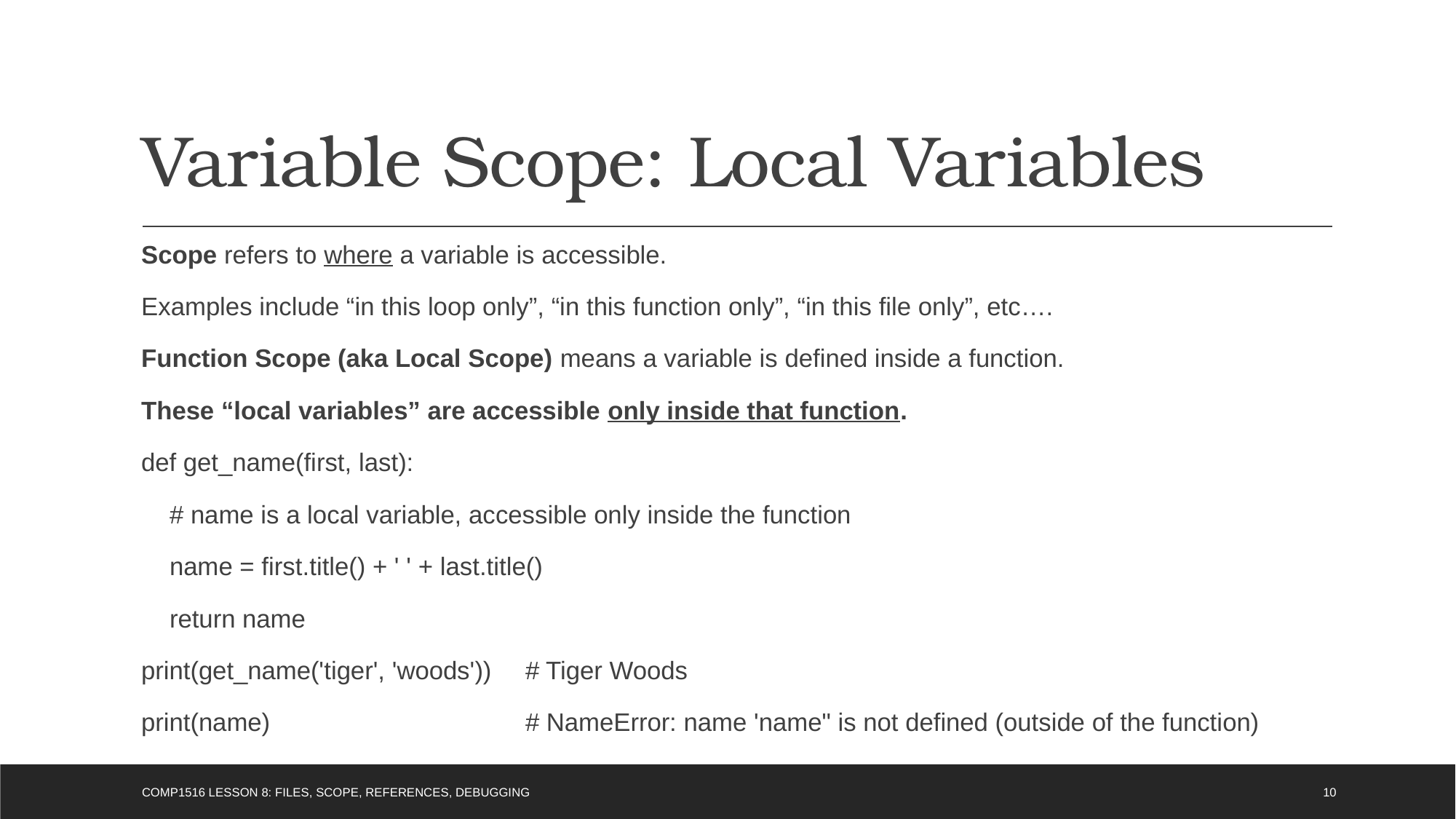

# Variable Scope: Local Variables
Scope refers to where a variable is accessible.
Examples include “in this loop only”, “in this function only”, “in this file only”, etc….
Function Scope (aka Local Scope) means a variable is defined inside a function.
These “local variables” are accessible only inside that function.
def get_name(first, last):
    # name is a local variable, accessible only inside the function
    name = first.title() + ' ' + last.title()
    return name
print(get_name('tiger', 'woods'))  	# Tiger Woods
print(name)                       		# NameError: name 'name" is not defined (outside of the function)
COMP1516 Lesson 8: Files, Scope, References, Debugging
10